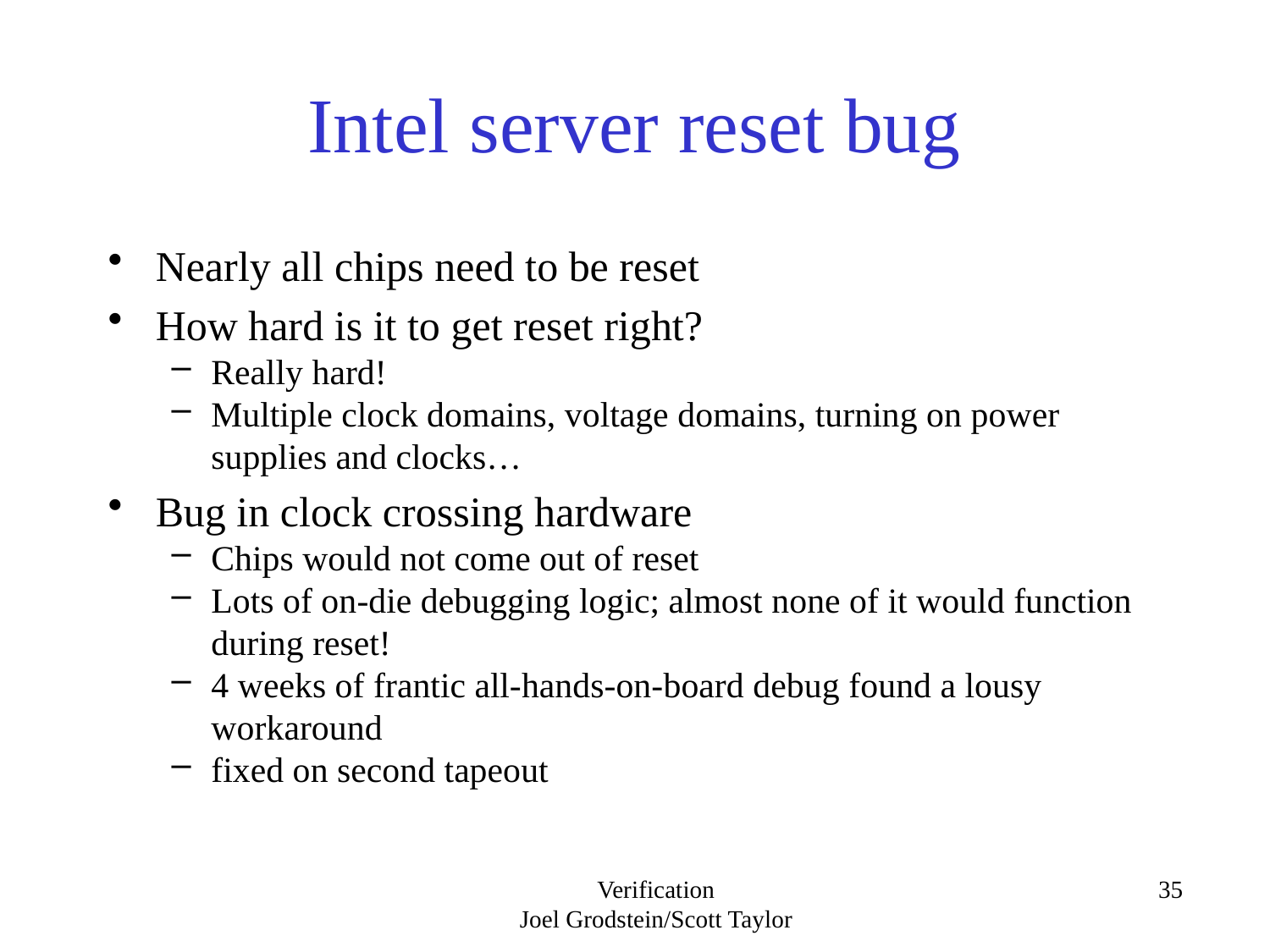

# Intel server reset bug
Nearly all chips need to be reset
How hard is it to get reset right?
Really hard!
Multiple clock domains, voltage domains, turning on power supplies and clocks…
Bug in clock crossing hardware
Chips would not come out of reset
Lots of on-die debugging logic; almost none of it would function during reset!
4 weeks of frantic all-hands-on-board debug found a lousy workaround
fixed on second tapeout
Verification
Joel Grodstein/Scott Taylor